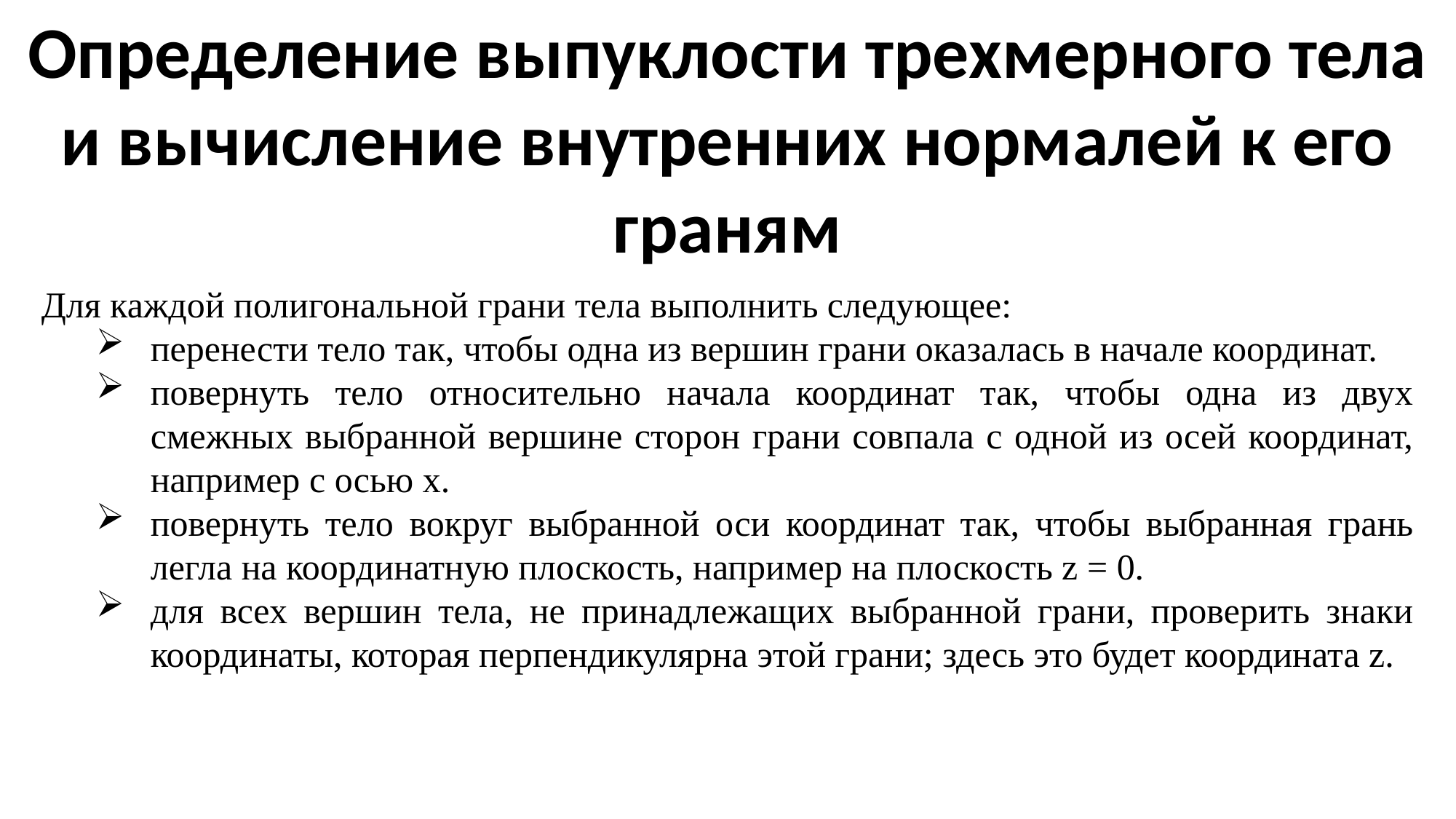

Определение выпуклости трехмерного тела и вычисление внутренних нормалей к его граням
Для каждой полигональной грани тела выполнить следующее:
перенести тело так, чтобы одна из вершин грани оказалась в начале координат.
повернуть тело относительно начала координат так, чтобы одна из двух смежных выбранной вершине сторон грани совпала с одной из осей координат, например с осью х.
повернуть тело вокруг выбранной оси координат так, чтобы выбранная грань легла на координатную плоскость, например на плоскость z = 0.
для всех вершин тела, не принадлежащих выбранной грани, проверить знаки координаты, которая перпендикулярна этой грани; здесь это будет координата z.